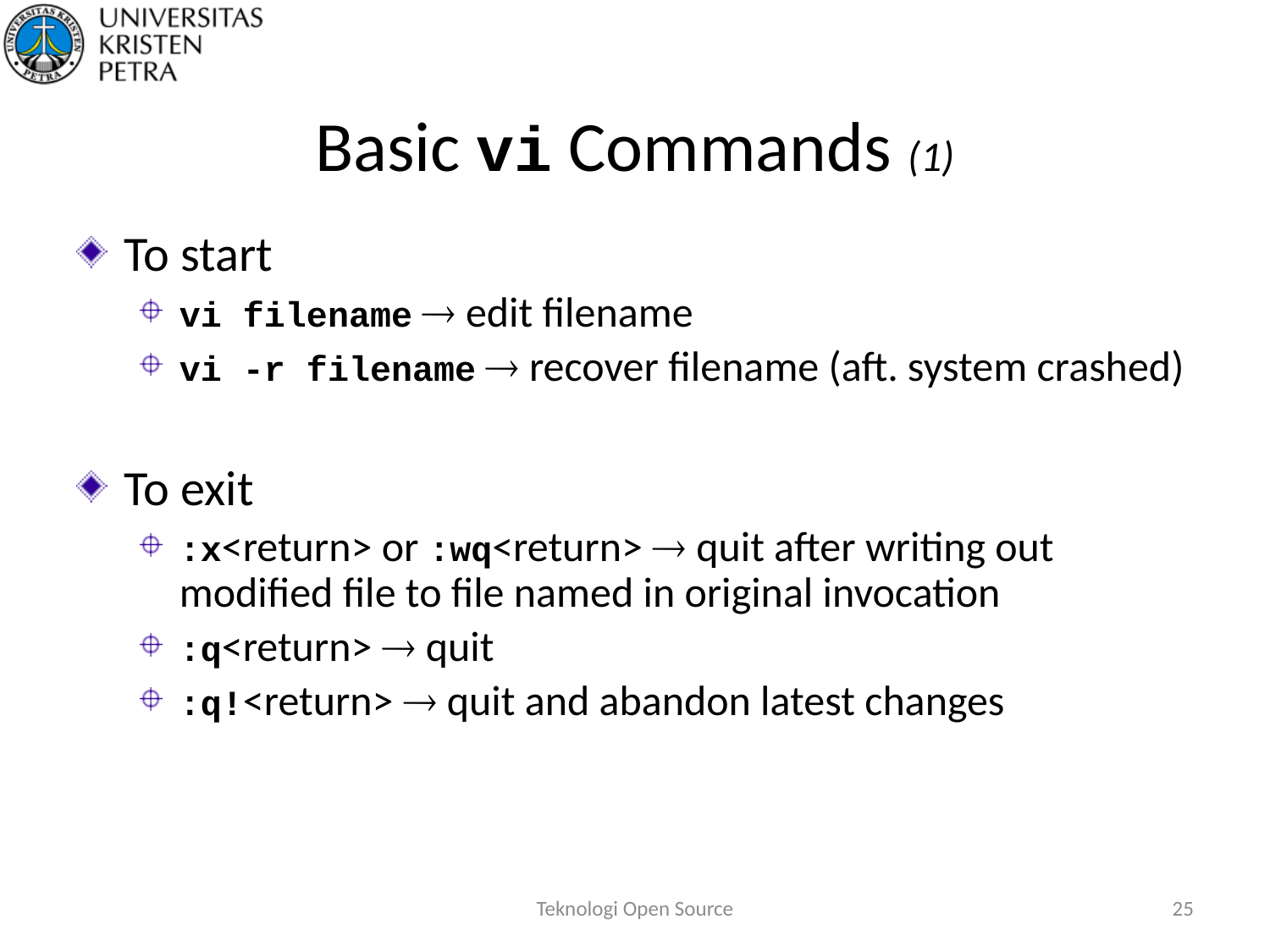

# Basic vi Commands (1)
To start
vi filename → edit filename
vi -r filename → recover filename (aft. system crashed)

To exit
:x<return> or :wq<return> → quit after writing out modified file to file named in original invocation
:q<return> → quit
:q!<return> → quit and abandon latest changes
Teknologi Open Source
25